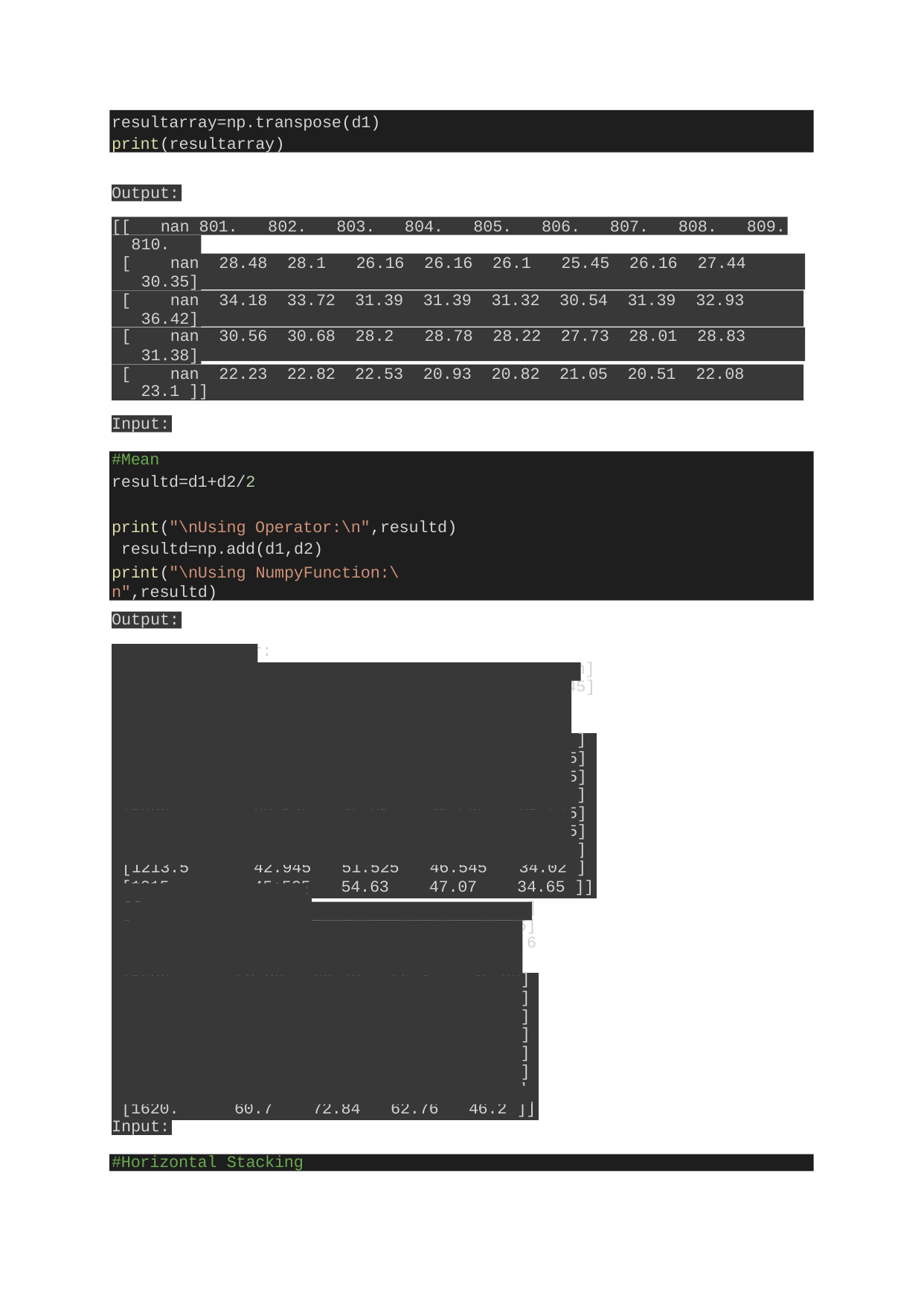

resultarray=np.transpose(d1)
print(resultarray)
Output:
[[	nan 801.	802.	803.	804.	805.	806.	807.	808.	809.
810.	]
[	nan	28.48	28.1	26.16	26.16	26.1	25.45	26.16	27.44	28.63
30.35]
[	nan	34.18	33.72	31.39	31.39	31.32	30.54	31.39	32.93	34.35
36.42]
[	nan	30.56	30.68	28.2	28.78	28.22	27.73	28.01	28.83	31.03
31.38]
[	nan	22.23	22.82	22.53	20.93	20.82	21.05	20.51	22.08	22.68
23.1 ]]
Input:
#Mean
resultd=d1+d2/2

print("\nUsing Operator:\n",resultd)  resultd=np.add(d1,d2)
print("\nUsing NumpyFunction:\n",resultd)
Output:
| Using Operat [[ nan [1201.5 | or: nan 42.72 | nan 51.27 | nan 45.84 | nan] 33.345] |
| --- | --- | --- | --- | --- |
| [1203. | 42.15 | 50.58 | 46.02 | 34.23 ] |
| [1204.5 | 39.24 | 47.085 | 42.3 | 33.795] |
| [1206. | 39.24 | 47.085 | 43.17 | 31.395] |
| [1207.5 | 39.15 | 46.98 | 42.33 | 31.23 ] |
| [1209. | 38.175 | 45.81 | 41.595 | 31.575] |
| [1210.5 | 39.24 | 47.085 | 42.015 | 30.765] |
| [1212. | 41.16 | 49.395 | 43.245 | 33.12 ] |
| [1213.5 [1215. | 42.945 45.525 | 51.525 54.63 | 46.545 47.07 | 34.02 ] 34.65 ]] |

| Using Nump [[ nan [1602. [1604. | yFunction: nan 56.96 56.2 | nan 68.36 67.44 | nan 61.12 61.36 | nan] 44.46] 45.64] |
| --- | --- | --- | --- | --- |
| [1606. | 52.32 | 62.78 | 56.4 | 45.06] |
| [1608. | 52.32 | 62.78 | 57.56 | 41.86] |
| [1610. | 52.2 | 62.64 | 56.44 | 41.64] |
| [1612. | 50.9 | 61.08 | 55.46 | 42.1 ] |
| [1614. | 52.32 | 62.78 | 56.02 | 41.02] |
| [1616. | 54.88 | 65.86 | 57.66 | 44.16] |
| [1618. [1620. | 57.26 60.7 | 68.7 72.84 | 62.06 62.76 | 45.36] 46.2 ]] |

Input:
#Horizontal Stacking